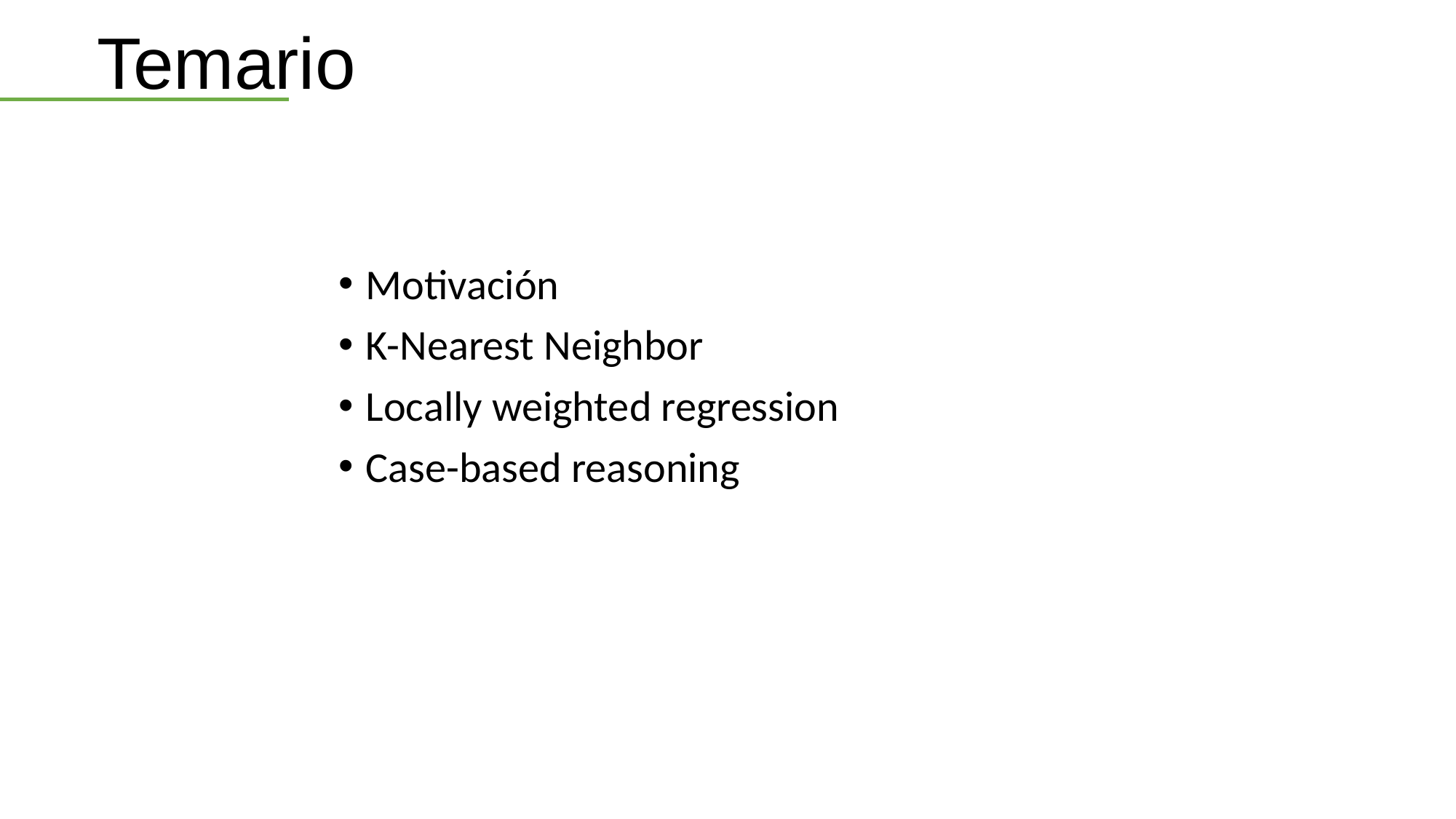

# Temario

Motivación
K-Nearest Neighbor
Locally weighted regression
Case-based reasoning